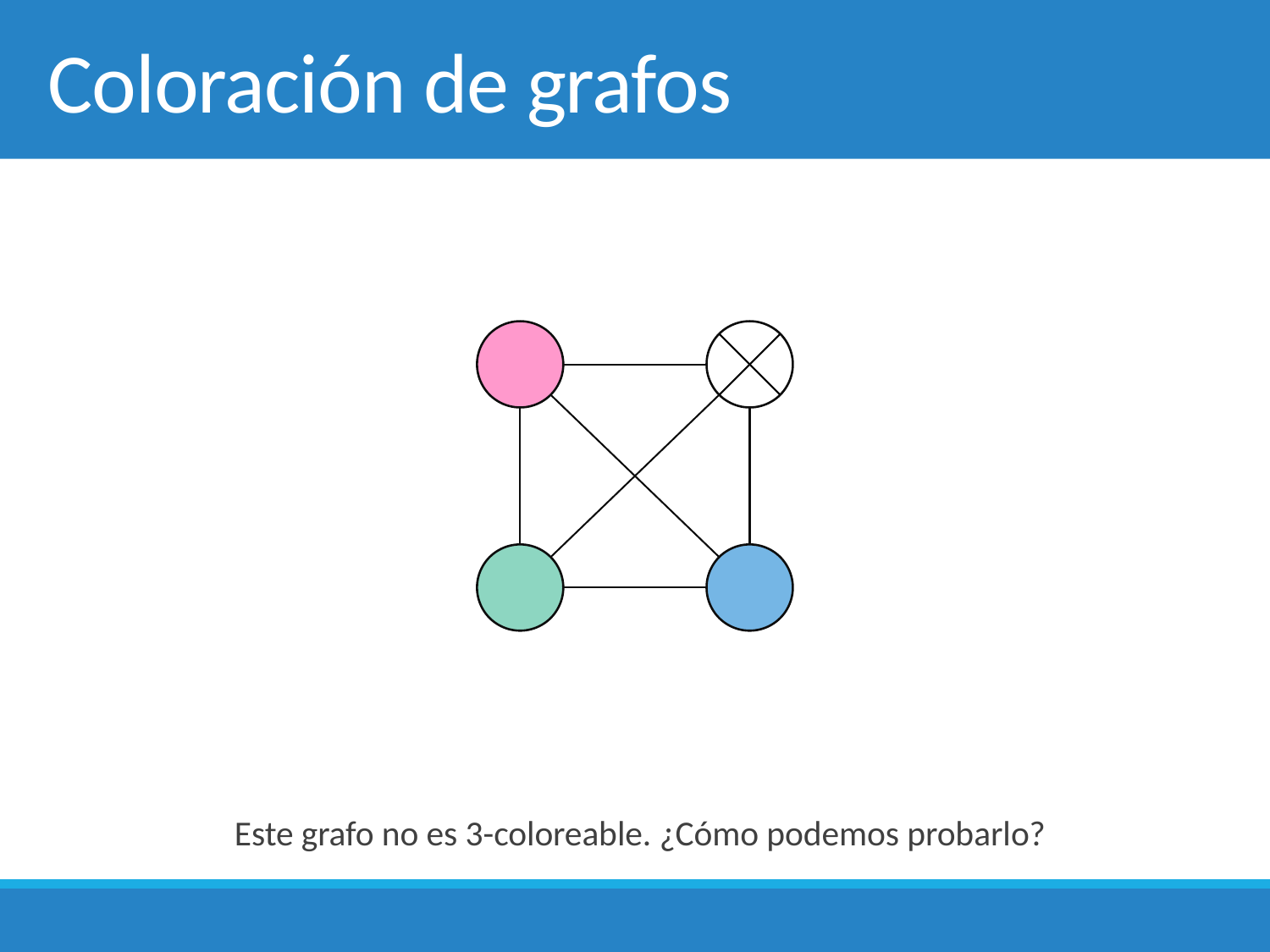

# Coloración de grafos

Este grafo no es 3-coloreable. ¿Cómo podemos probarlo?